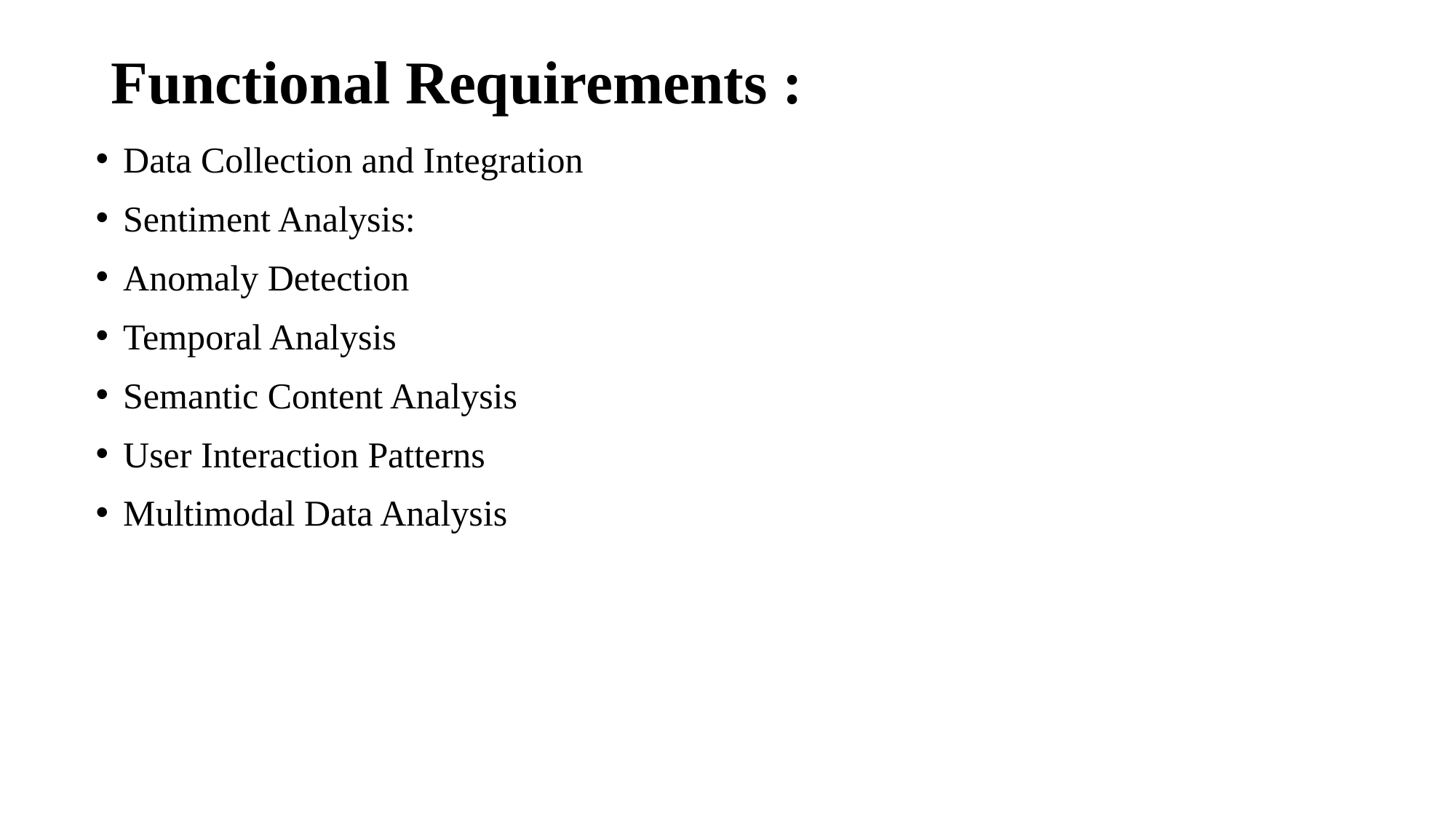

# Functional Requirements :
Data Collection and Integration
Sentiment Analysis:
Anomaly Detection
Temporal Analysis
Semantic Content Analysis
User Interaction Patterns
Multimodal Data Analysis